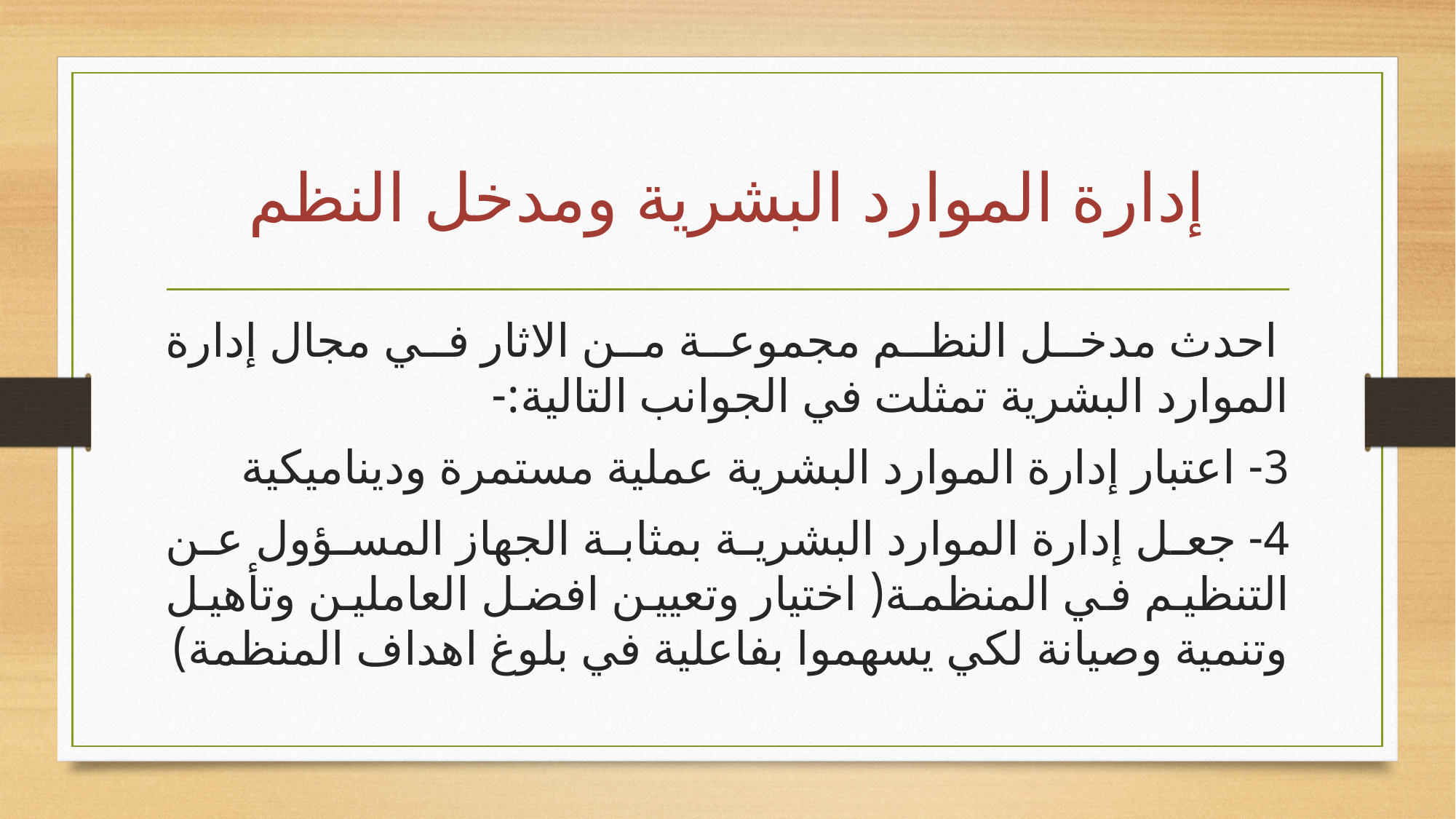

# إدارة الموارد البشرية ومدخل النظم
 احدث مدخل النظم مجموعة من الاثار في مجال إدارة الموارد البشرية تمثلت في الجوانب التالية:-
3- اعتبار إدارة الموارد البشرية عملية مستمرة وديناميكية
4- جعل إدارة الموارد البشرية بمثابة الجهاز المسؤول عن التنظيم في المنظمة( اختيار وتعيين افضل العاملين وتأهيل وتنمية وصيانة لكي يسهموا بفاعلية في بلوغ اهداف المنظمة)